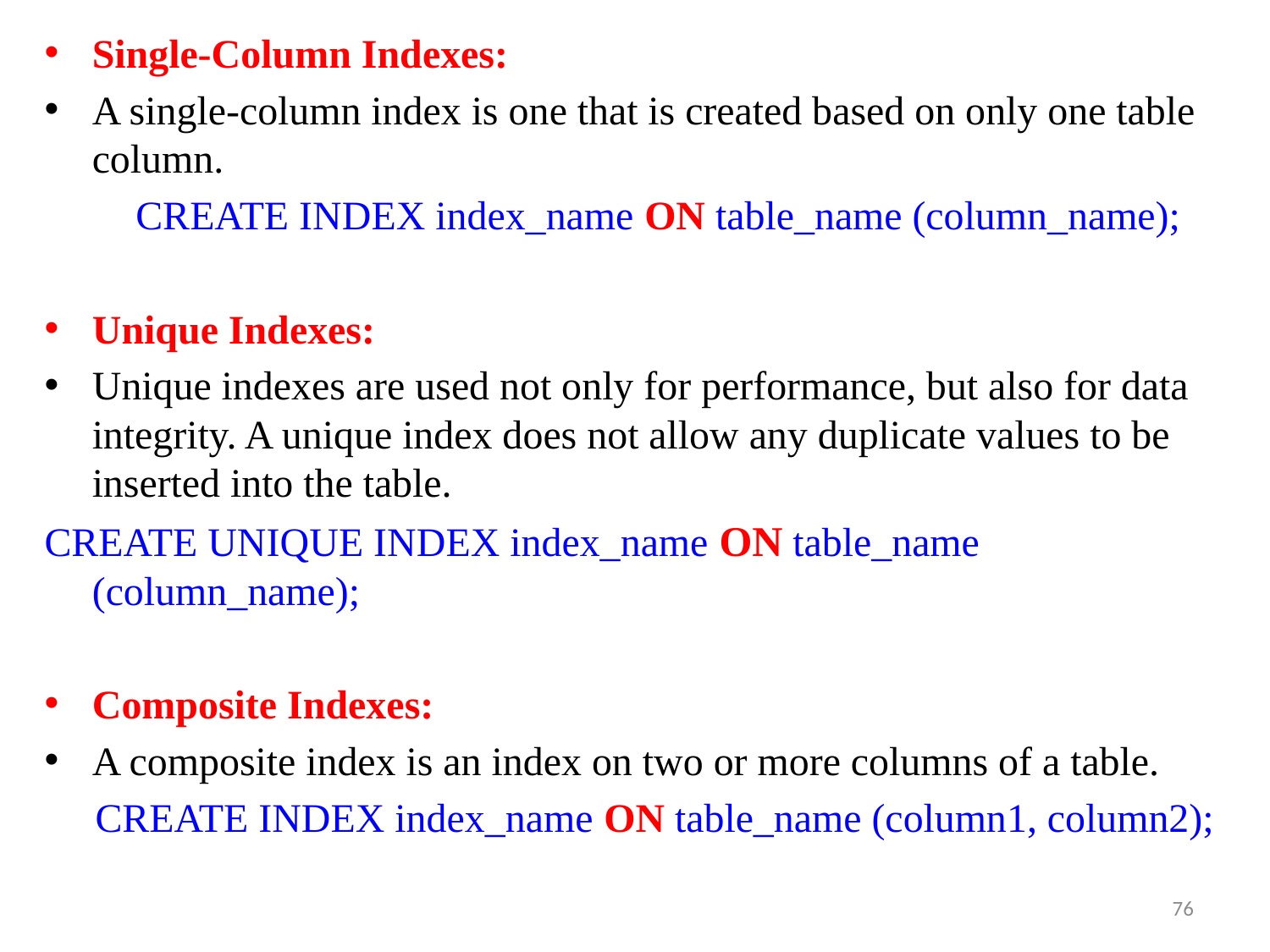

Single-Column Indexes:
A single-column index is one that is created based on only one table column.
         CREATE INDEX index_name ON table_name (column_name);

Unique Indexes:
Unique indexes are used not only for performance, but also for data integrity. A unique index does not allow any duplicate values to be inserted into the table.
CREATE UNIQUE INDEX index_name ON table_name (column_name);

Composite Indexes:
A composite index is an index on two or more columns of a table.
     CREATE INDEX index_name ON table_name (column1, column2);
76